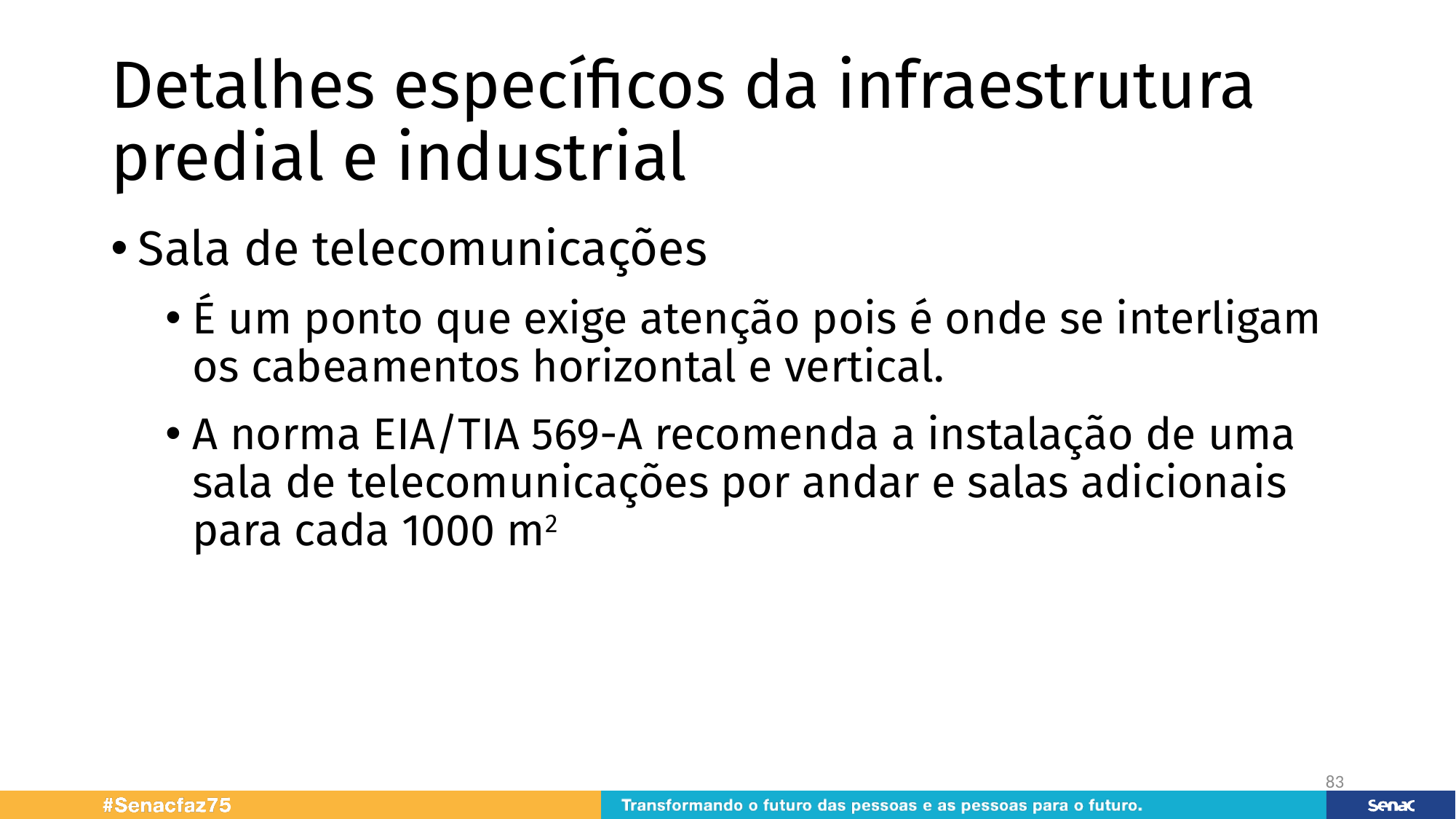

# Detalhes específicos da infraestrutura predial e industrial
Sala de telecomunicações
É um ponto que exige atenção pois é onde se interligam os cabeamentos horizontal e vertical.
A norma EIA/TIA 569-A recomenda a instalação de uma sala de telecomunicações por andar e salas adicionais para cada 1000 m2
83